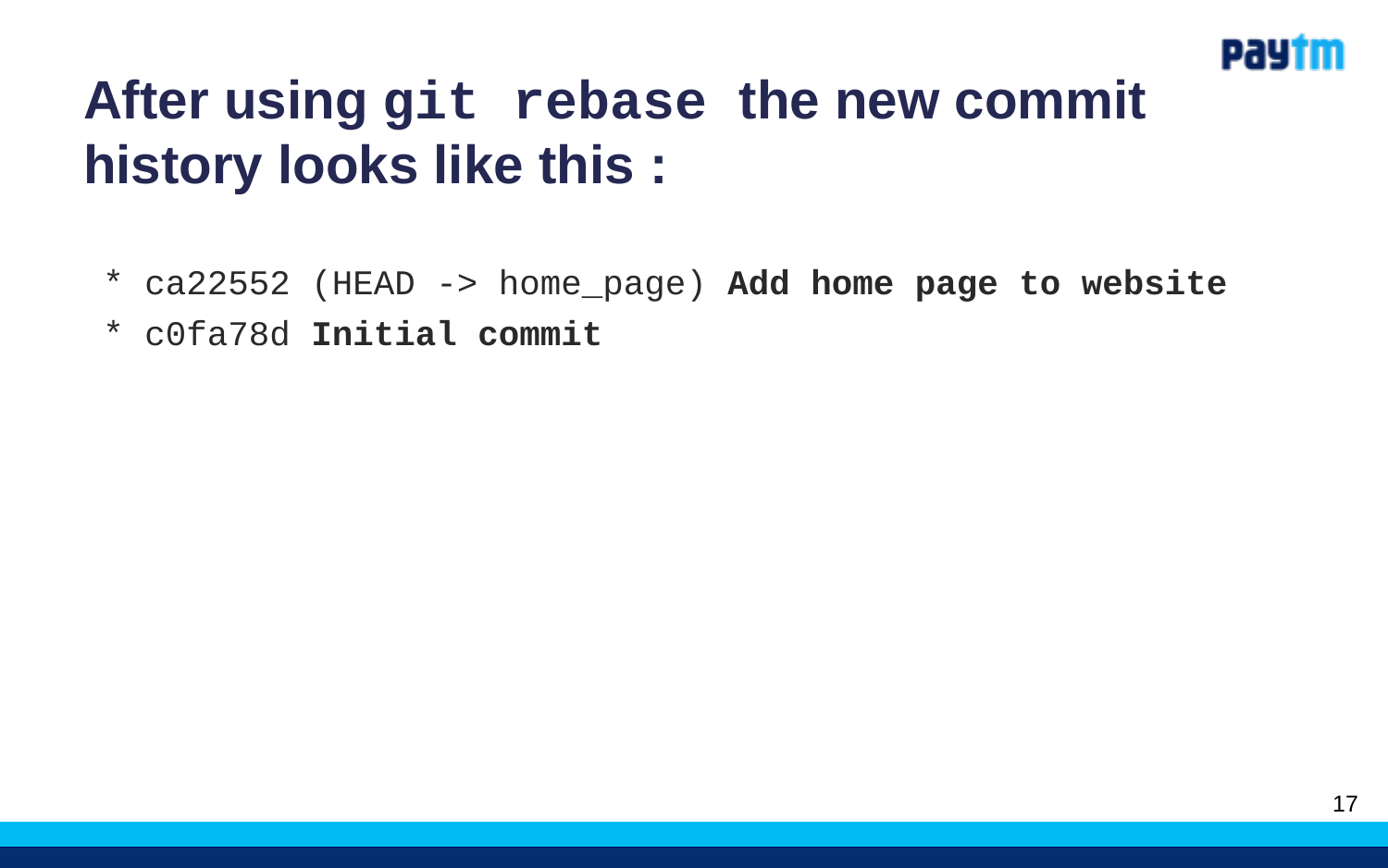

# After using git rebase the new commit history looks like this :

* ca22552 (HEAD -> home_page) Add home page to website
* c0fa78d Initial commit
17